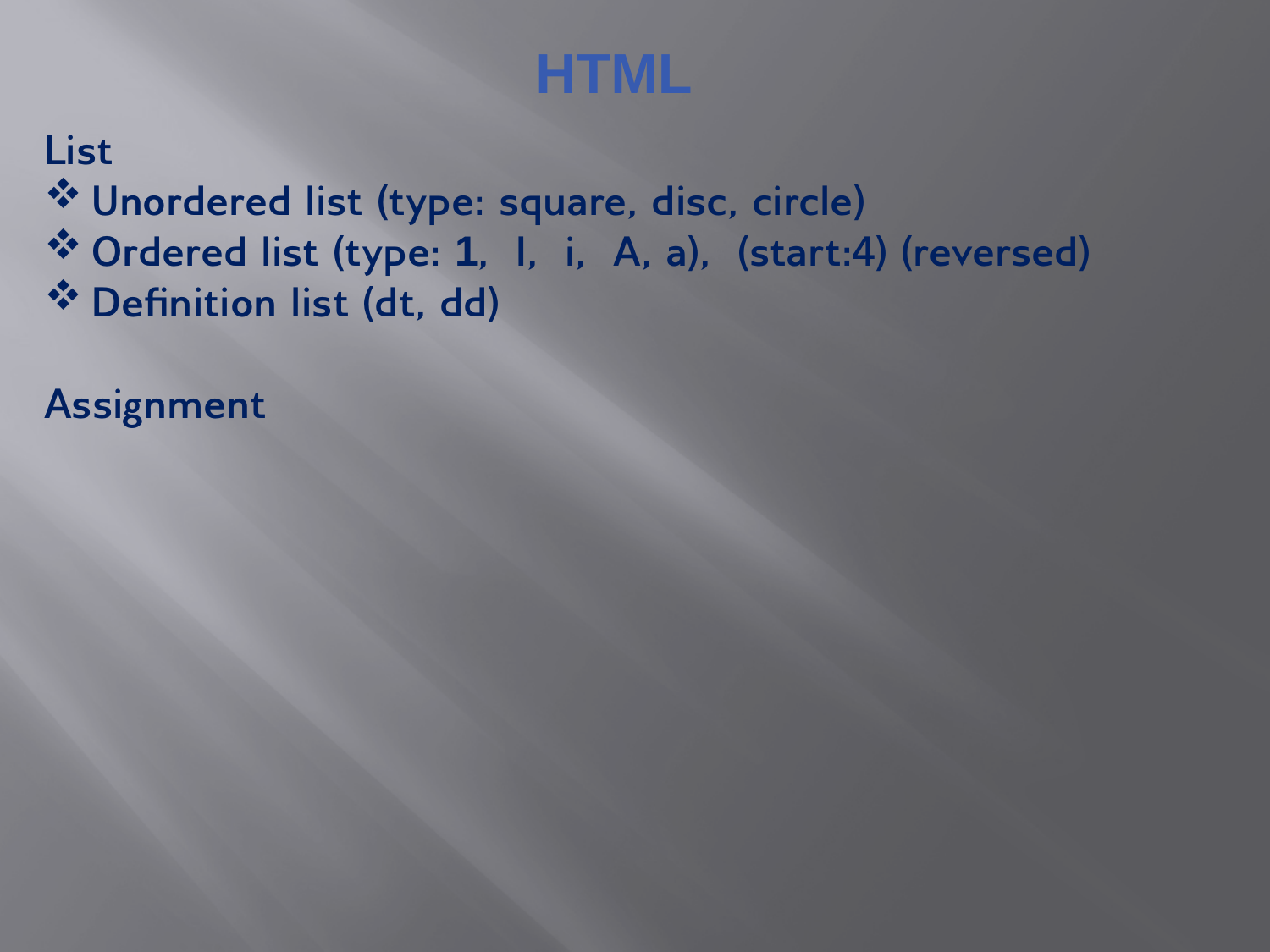

HTML
List
Unordered list (type: square, disc, circle)
Ordered list (type: 1,  I,  i,  A, a),  (start:4) (reversed)
Definition list (dt, dd)

Assignment